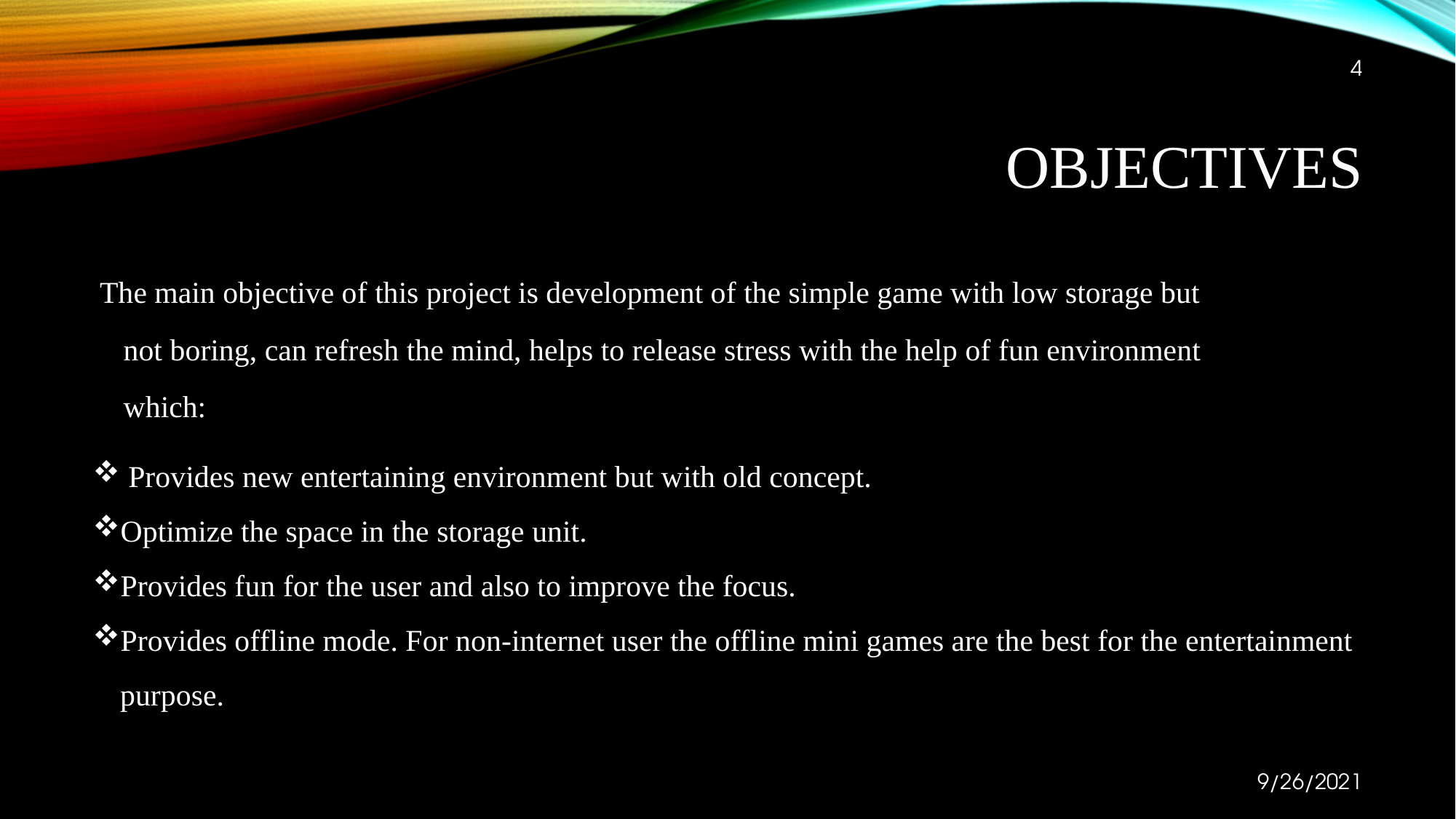

4
# objectives
 The main objective of this project is development of the simple game with low storage but
    not boring, can refresh the mind, helps to release stress with the help of fun environment
    which:
 Provides new entertaining environment but with old concept.
Optimize the space in the storage unit.
Provides fun for the user and also to improve the focus.
Provides offline mode. For non-internet user the offline mini games are the best for the entertainment purpose.
9/26/2021